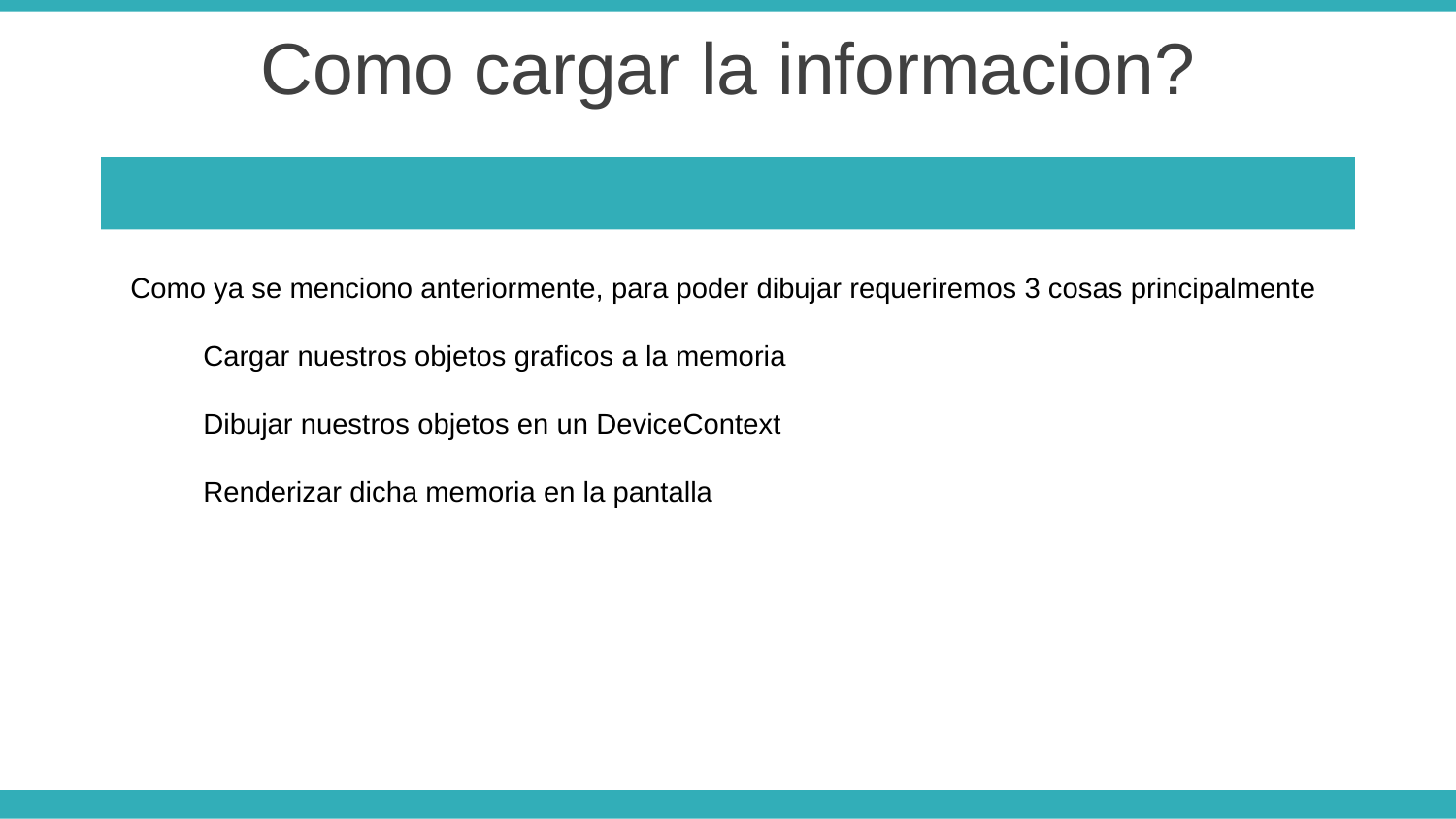

Como cargar la informacion?

Como ya se menciono anteriormente, para poder dibujar requeriremos 3 cosas principalmente

Cargar nuestros objetos graficos a la memoria

Dibujar nuestros objetos en un DeviceContext

Renderizar dicha memoria en la pantalla